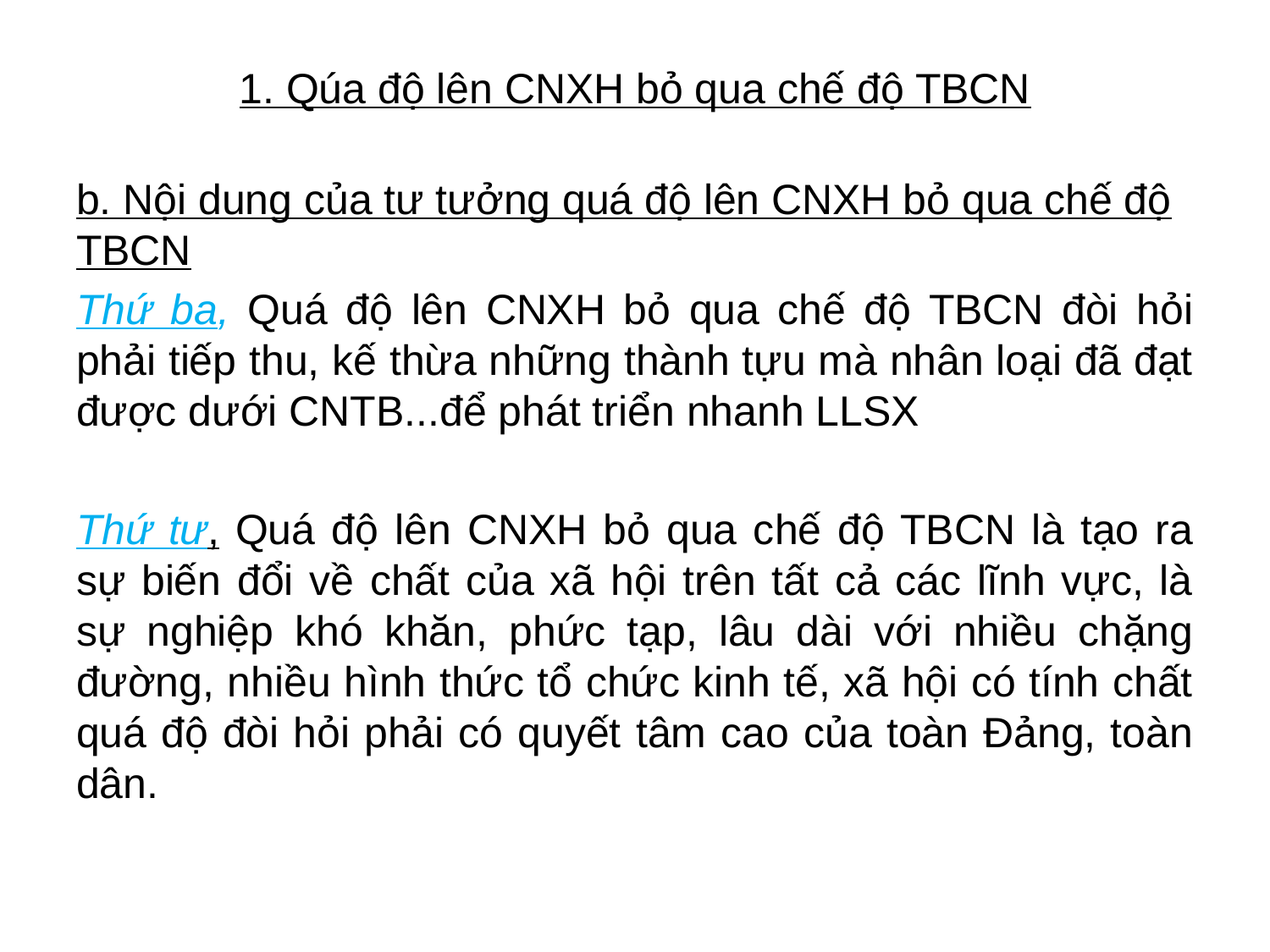

# 1. Qúa độ lên CNXH bỏ qua chế độ TBCN
b. Nội dung của tư tưởng quá độ lên CNXH bỏ qua chế độ TBCN
Thứ ba, Quá độ lên CNXH bỏ qua chế độ TBCN đòi hỏi phải tiếp thu, kế thừa những thành tựu mà nhân loại đã đạt được dưới CNTB...để phát triển nhanh LLSX

Thứ tư, Quá độ lên CNXH bỏ qua chế độ TBCN là tạo ra sự biến đổi về chất của xã hội trên tất cả các lĩnh vực, là sự nghiệp khó khăn, phức tạp, lâu dài với nhiều chặng đường, nhiều hình thức tổ chức kinh tế, xã hội có tính chất quá độ đòi hỏi phải có quyết tâm cao của toàn Đảng, toàn dân.